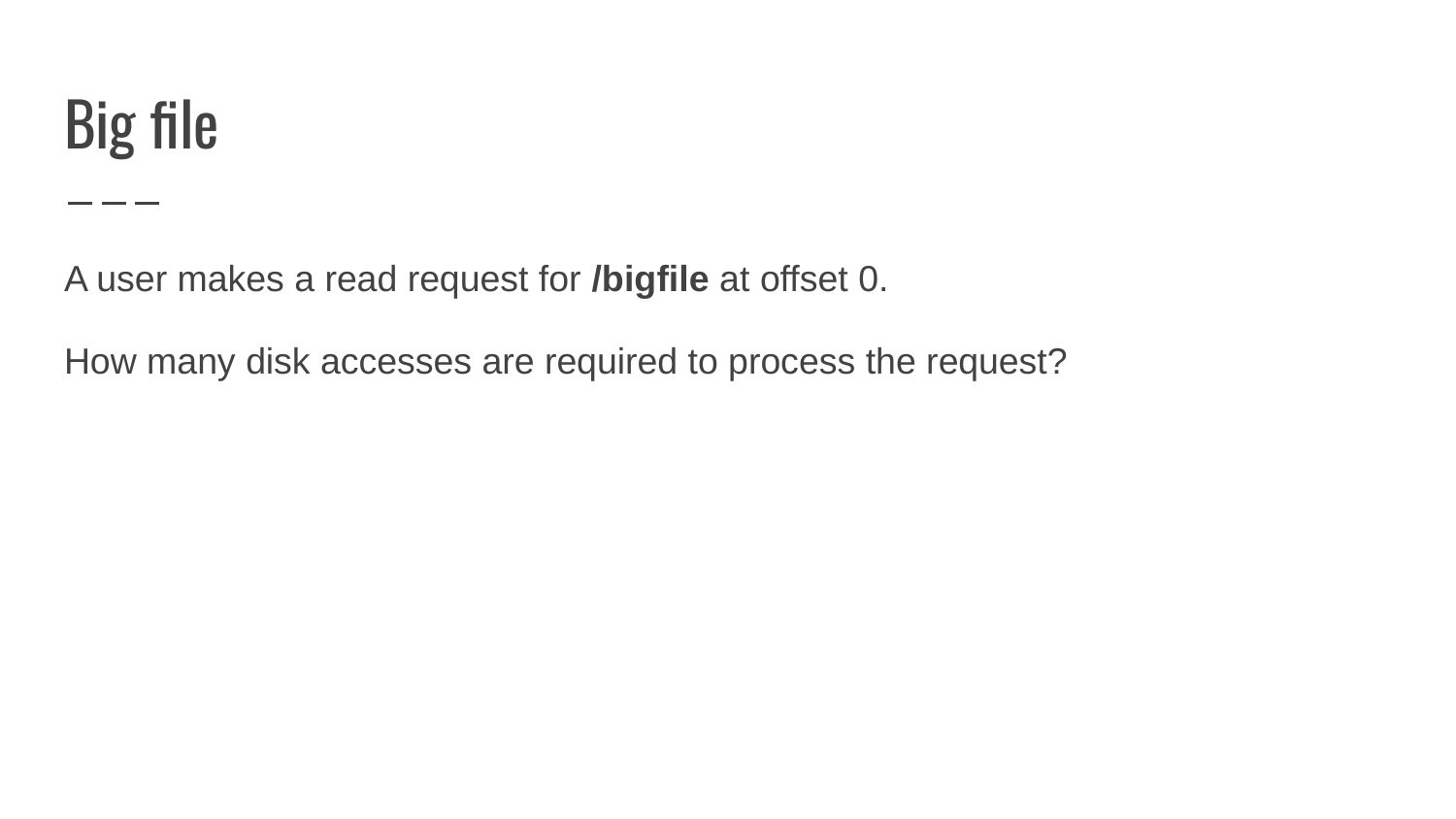

# Big file
A user makes a read request for /bigfile at offset 0.
How many disk accesses are required to process the request?